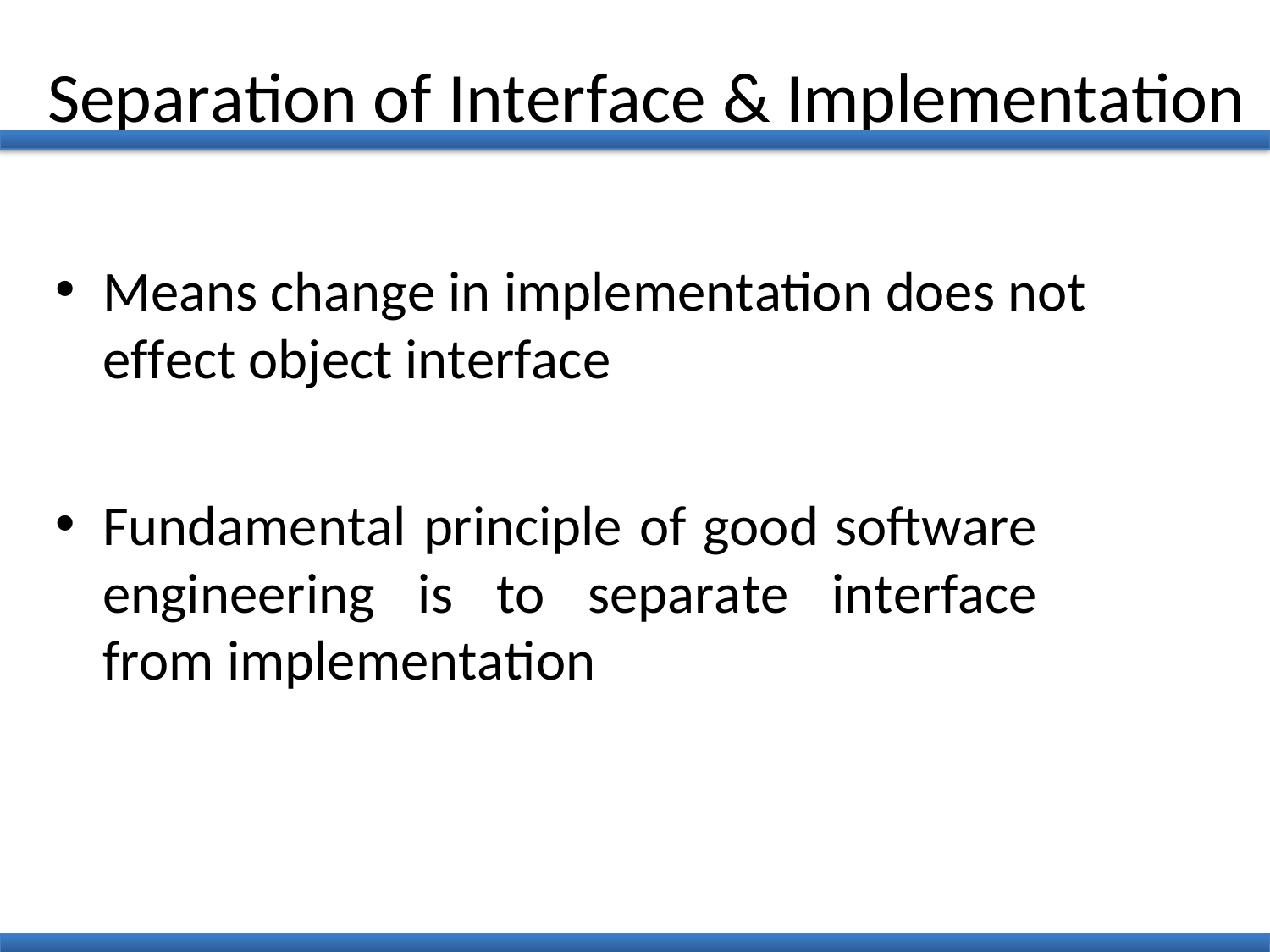

Separation of Interface & Implementation

Means change in implementation does not effect object interface

Fundamental principle of good software engineering is to separate interface from implementation